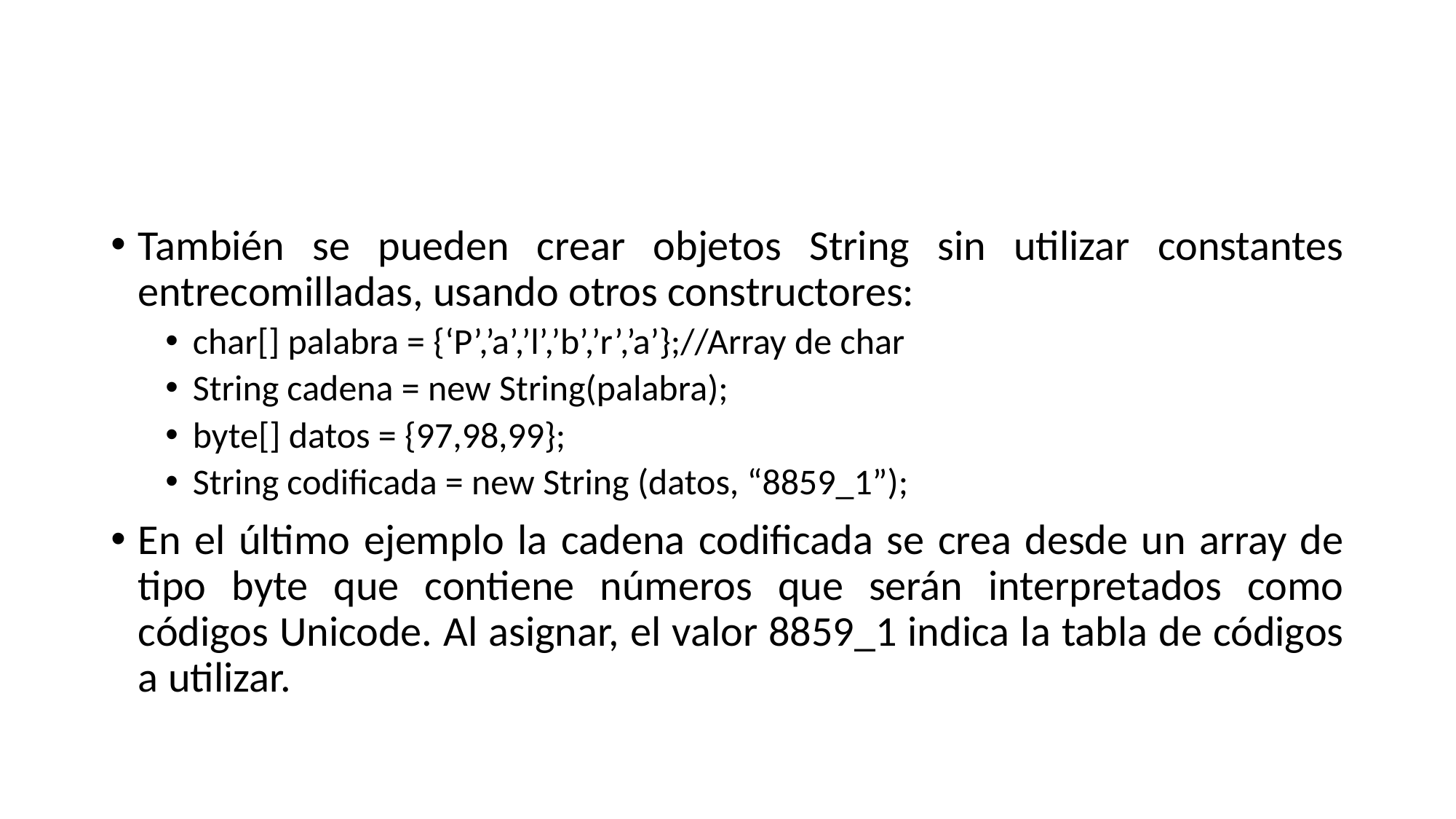

#
También se pueden crear objetos String sin utilizar constantes entrecomilladas, usando otros constructores:
char[] palabra = {‘P’,’a’,’l’,’b’,’r’,’a’};//Array de char
String cadena = new String(palabra);
byte[] datos = {97,98,99};
String codificada = new String (datos, “8859_1”);
En el último ejemplo la cadena codificada se crea desde un array de tipo byte que contiene números que serán interpretados como códigos Unicode. Al asignar, el valor 8859_1 indica la tabla de códigos a utilizar.